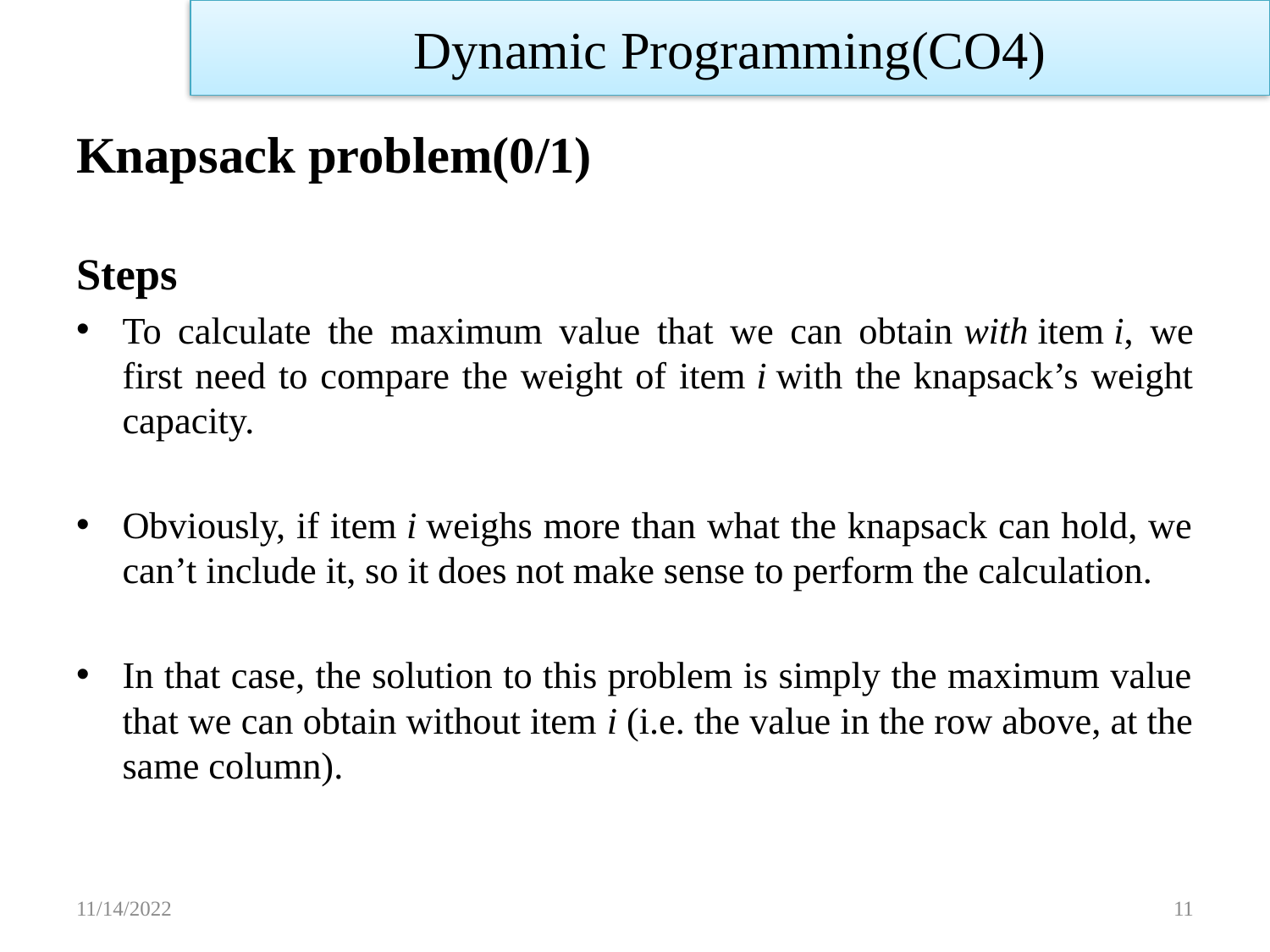

Dynamic Programming(CO4)
Knapsack problem(0/1)

Steps
To calculate the maximum value that we can obtain with item i, we first need to compare the weight of item i with the knapsack’s weight capacity.

Obviously, if item i weighs more than what the knapsack can hold, we can’t include it, so it does not make sense to perform the calculation.

In that case, the solution to this problem is simply the maximum value that we can obtain without item i (i.e. the value in the row above, at the same column).
11/14/2022
11